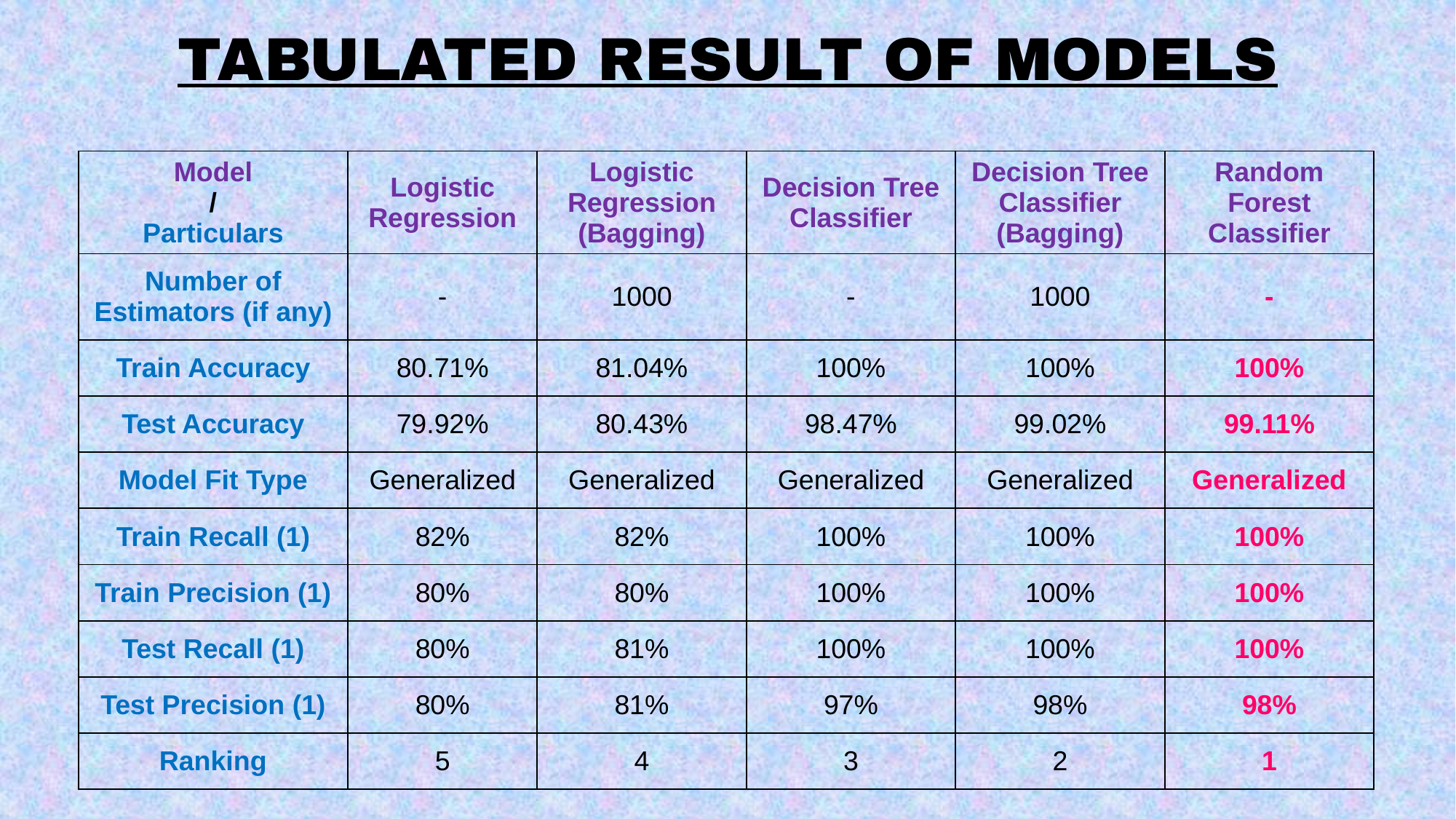

# TABULATED RESULT OF MODELS
| Model / Particulars | Logistic Regression | Logistic Regression (Bagging) | Decision Tree Classifier | Decision Tree Classifier (Bagging) | Random Forest Classifier |
| --- | --- | --- | --- | --- | --- |
| Number of Estimators (if any) | - | 1000 | - | 1000 | - |
| Train Accuracy | 80.71% | 81.04% | 100% | 100% | 100% |
| Test Accuracy | 79.92% | 80.43% | 98.47% | 99.02% | 99.11% |
| Model Fit Type | Generalized | Generalized | Generalized | Generalized | Generalized |
| Train Recall (1) | 82% | 82% | 100% | 100% | 100% |
| Train Precision (1) | 80% | 80% | 100% | 100% | 100% |
| Test Recall (1) | 80% | 81% | 100% | 100% | 100% |
| Test Precision (1) | 80% | 81% | 97% | 98% | 98% |
| Ranking | 5 | 4 | 3 | 2 | 1 |